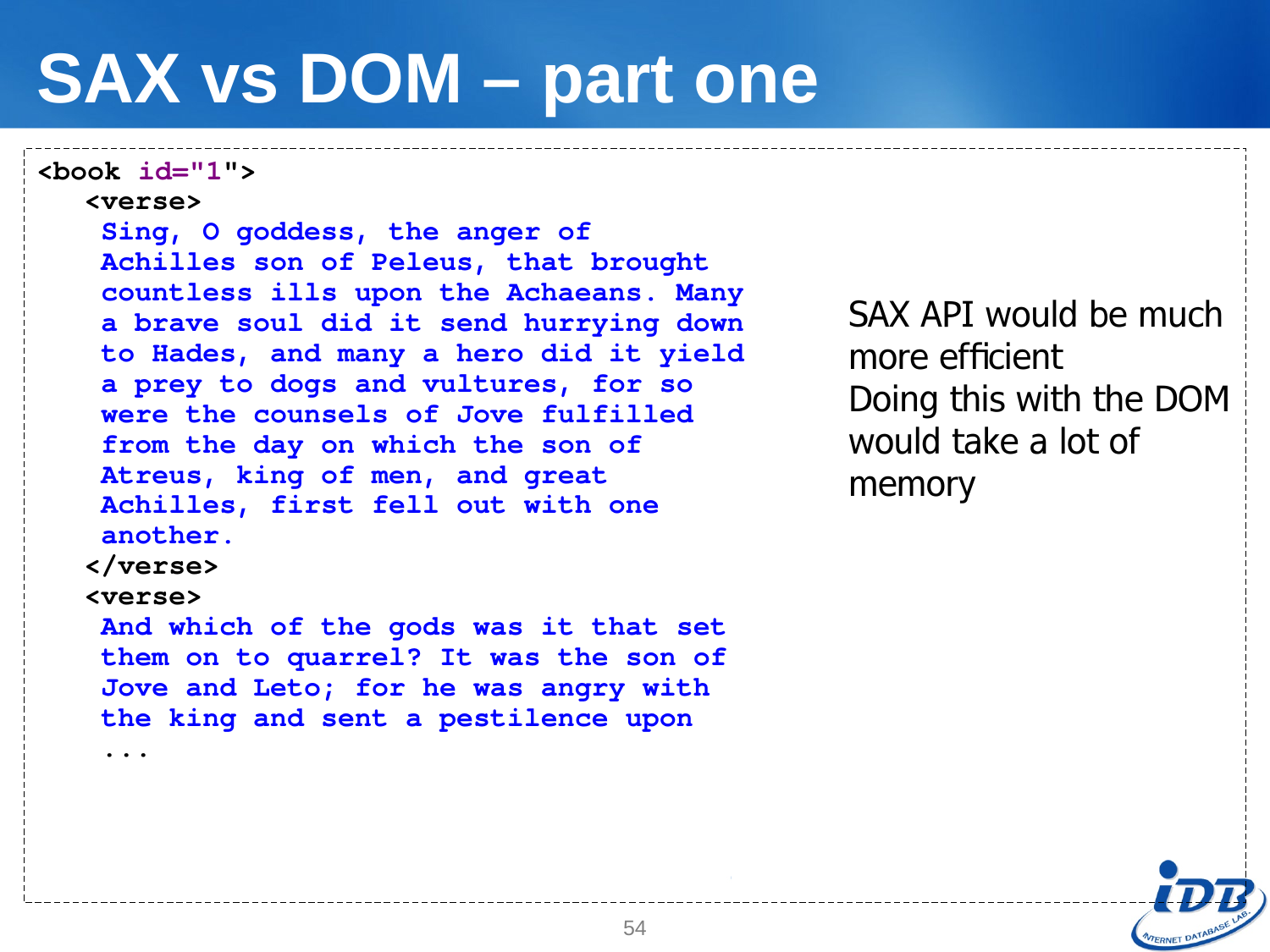

# SAX vs DOM – part one
<book id="1">
<verse>
 Sing, O goddess, the anger of
 Achilles son of Peleus, that brought
 countless ills upon the Achaeans. Many
 a brave soul did it send hurrying down
 to Hades, and many a hero did it yield
 a prey to dogs and vultures, for so
 were the counsels of Jove fulfilled
 from the day on which the son of
 Atreus, king of men, and great
 Achilles, first fell out with one
 another.
</verse>
<verse>
 And which of the gods was it that set
 them on to quarrel? It was the son of
 Jove and Leto; for he was angry with
 the king and sent a pestilence upon
 ...
SAX API would be much more efficient
Doing this with the DOM would take a lot of memory
54